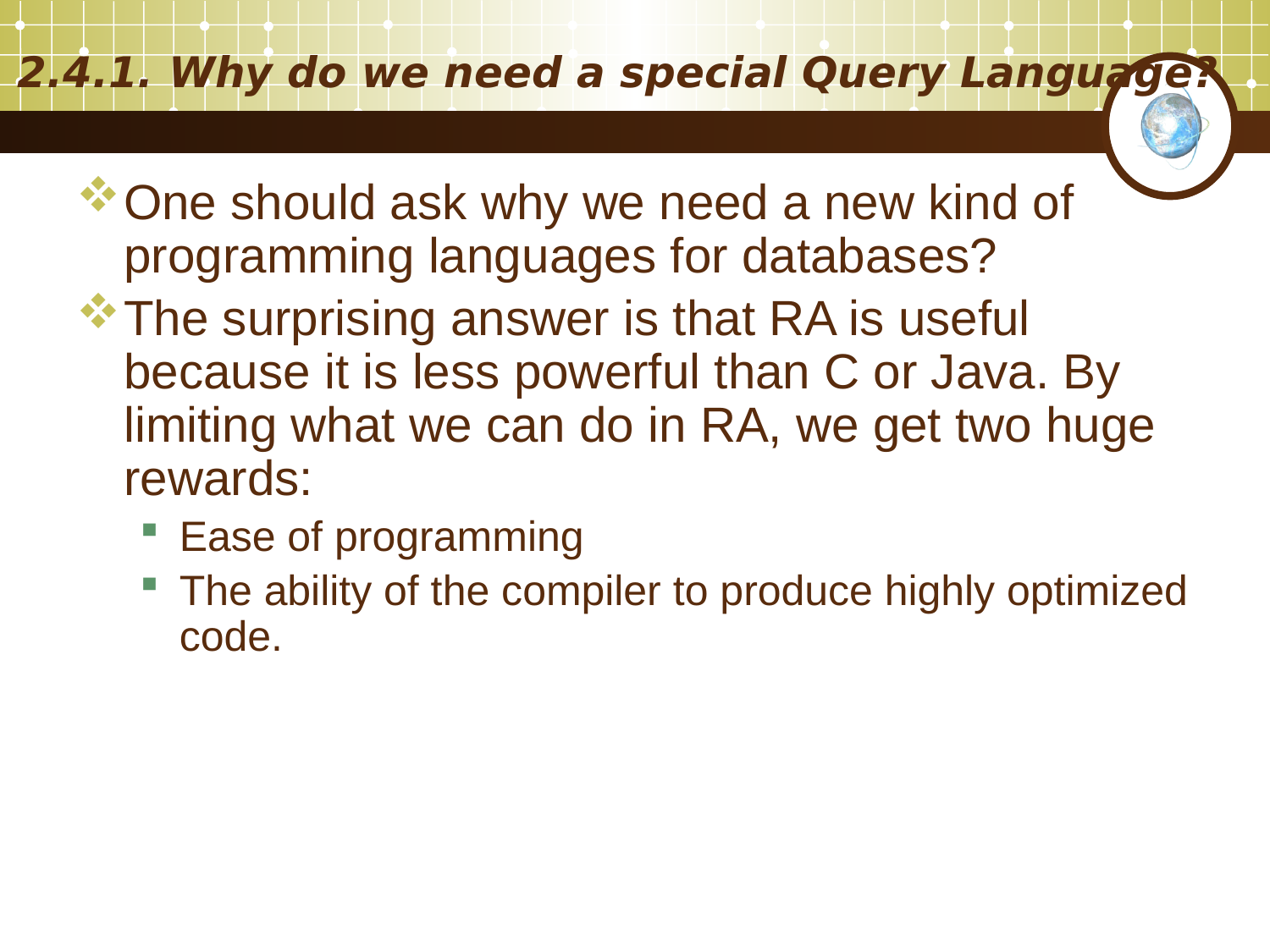

# 2.4.1. Why do we need a special Query Language?
One should ask why we need a new kind of programming languages for databases?
The surprising answer is that RA is useful because it is less powerful than C or Java. By limiting what we can do in RA, we get two huge rewards:
Ease of programming
The ability of the compiler to produce highly optimized code.